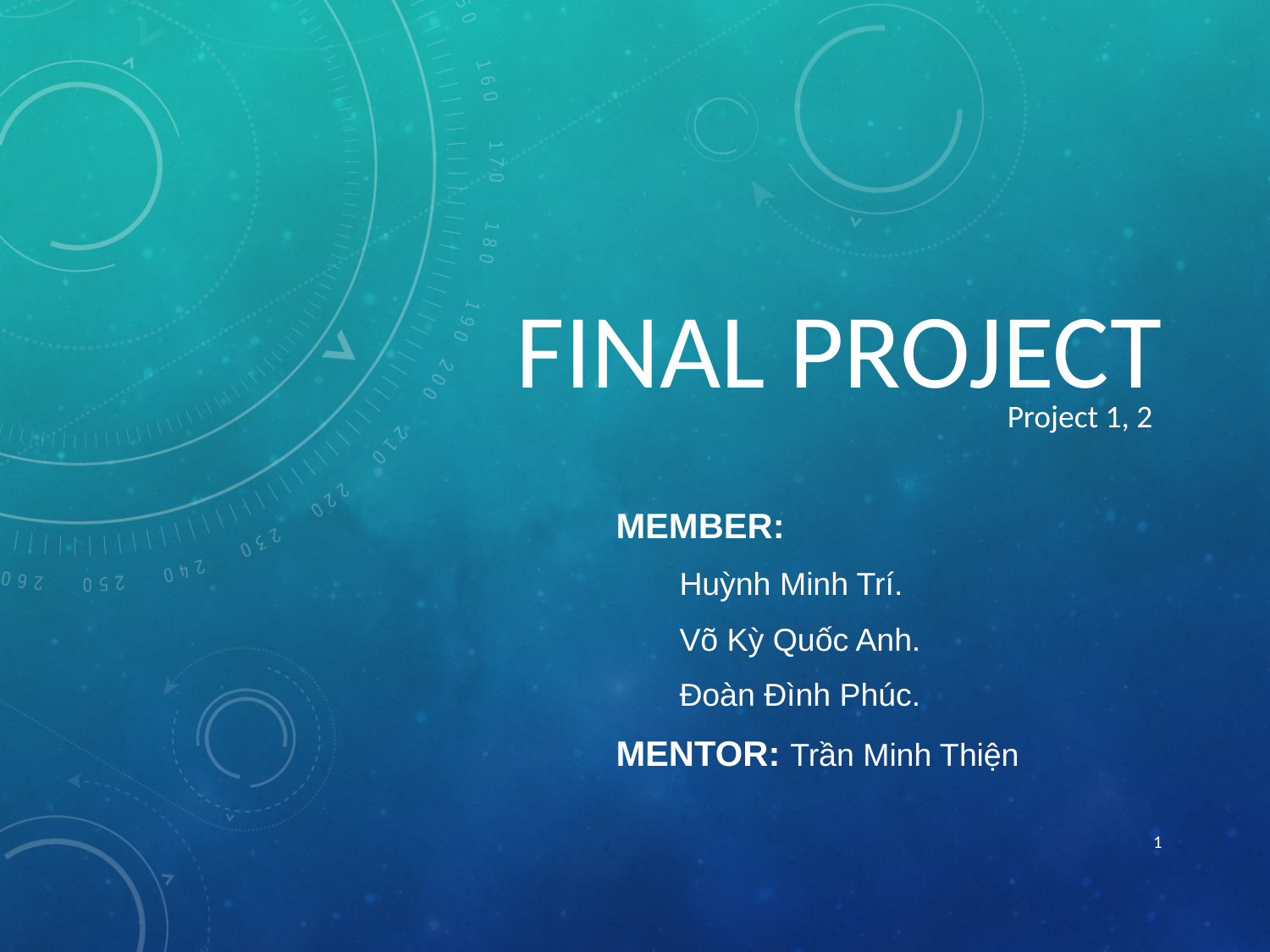

# Final project
Project 1, 2
Member:
Huỳnh Minh Trí.
Võ Kỳ Quốc Anh.
Đoàn Đình Phúc.
MENTOR: Trần Minh Thiện

1